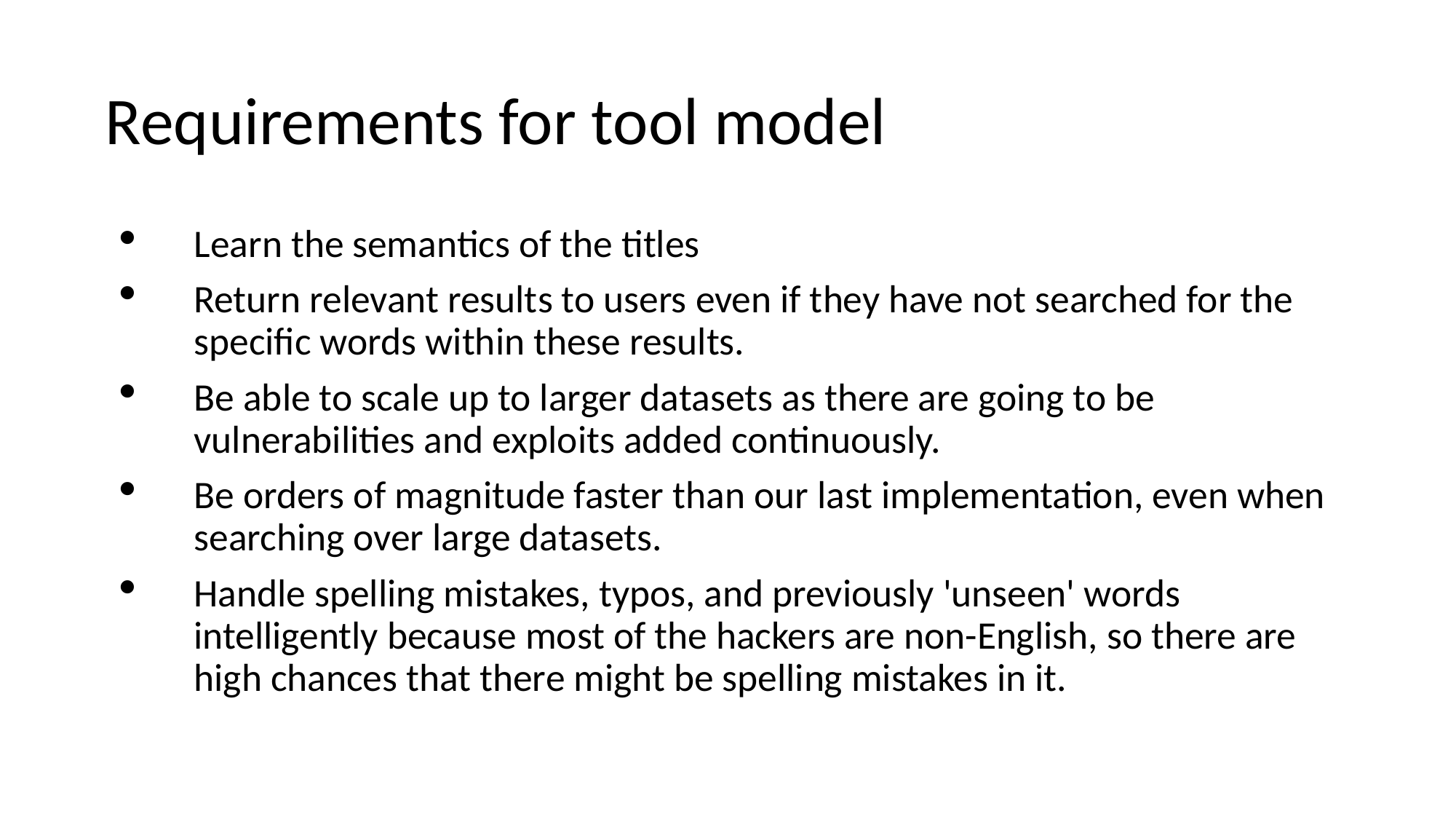

# Requirements for tool model
Learn the semantics of the titles
Return relevant results to users even if they have not searched for the specific words within these results.
Be able to scale up to larger datasets as there are going to be vulnerabilities and exploits added continuously.
Be orders of magnitude faster than our last implementation, even when searching over large datasets.
Handle spelling mistakes, typos, and previously 'unseen' words intelligently because most of the hackers are non-English, so there are high chances that there might be spelling mistakes in it.